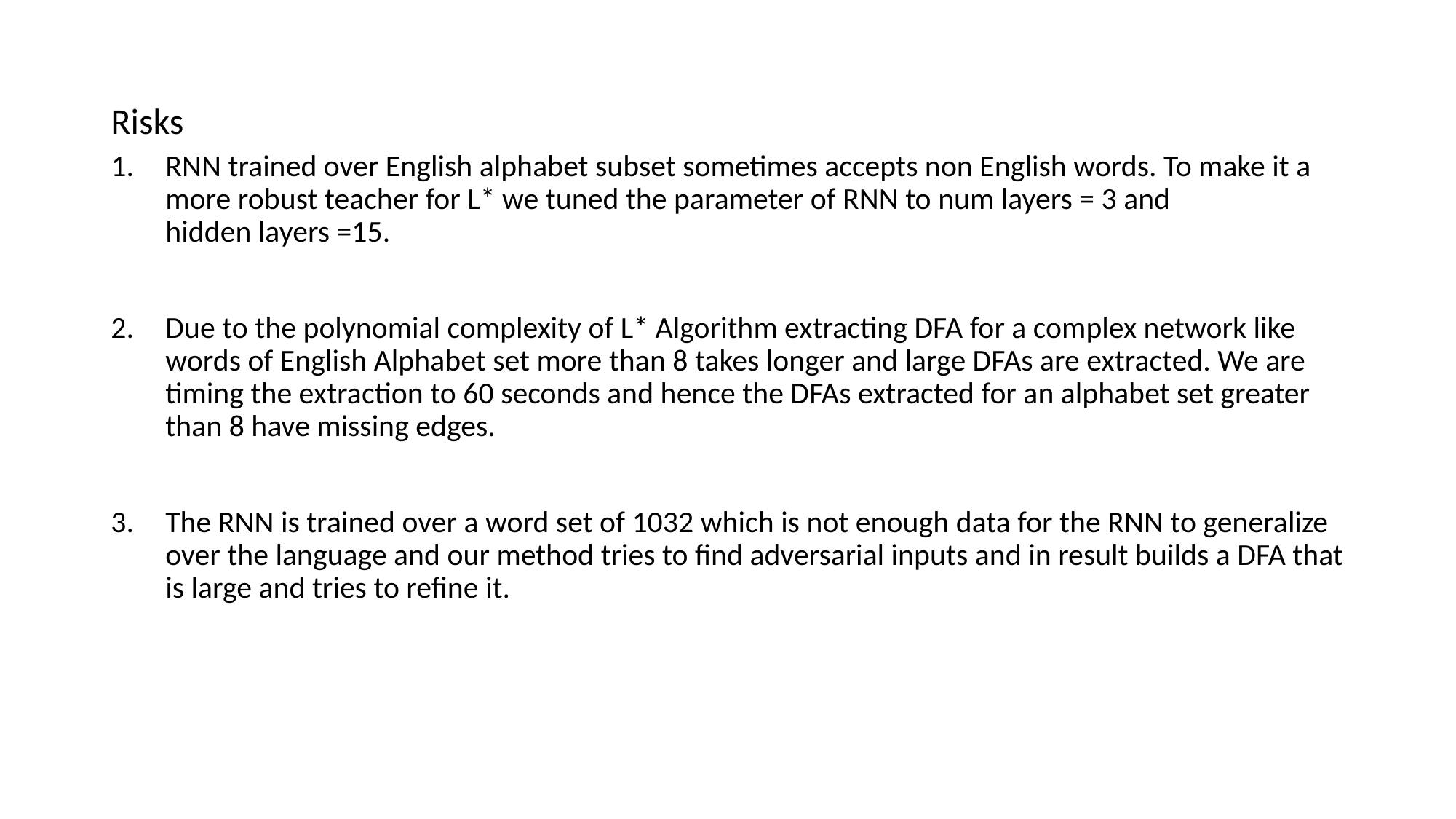

# Risks
RNN trained over English alphabet subset sometimes accepts non English words. To make it a more robust teacher for L* we tuned the parameter of RNN to num layers = 3 and                  hidden layers =15.

Due to the polynomial complexity of L* Algorithm extracting DFA for a complex network like words of English Alphabet set more than 8 takes longer and large DFAs are extracted. We are timing the extraction to 60 seconds and hence the DFAs extracted for an alphabet set greater than 8 have missing edges.

The RNN is trained over a word set of 1032 which is not enough data for the RNN to generalize over the language and our method tries to find adversarial inputs and in result builds a DFA that is large and tries to refine it.